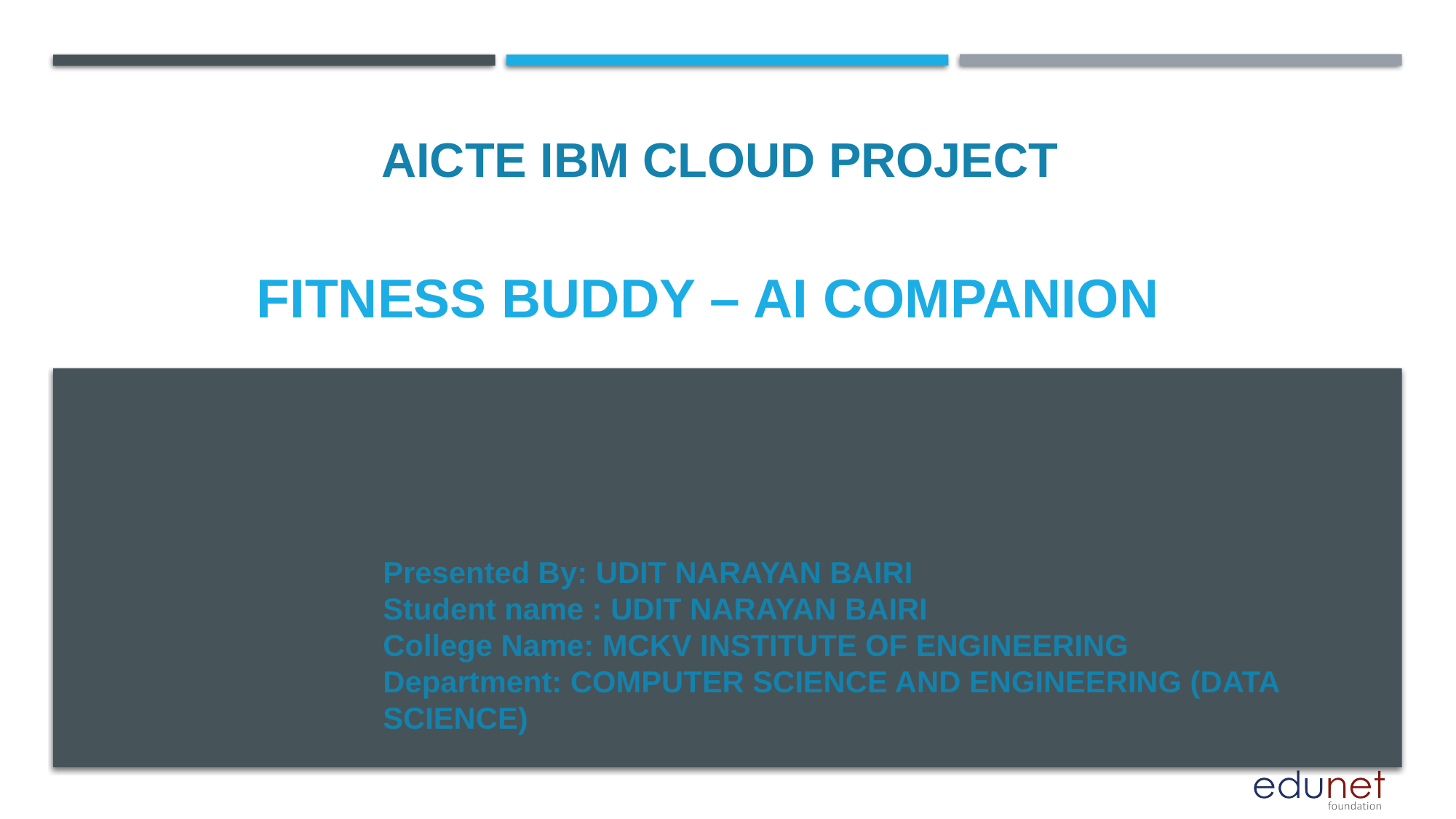

AICTE IBM CLOUD PROJECT
# Fitness Buddy – Ai companion
Presented By: UDIT NARAYAN BAIRI
Student name : UDIT NARAYAN BAIRI
College Name: MCKV INSTITUTE OF ENGINEERING
Department: COMPUTER SCIENCE AND ENGINEERING (DATA SCIENCE)